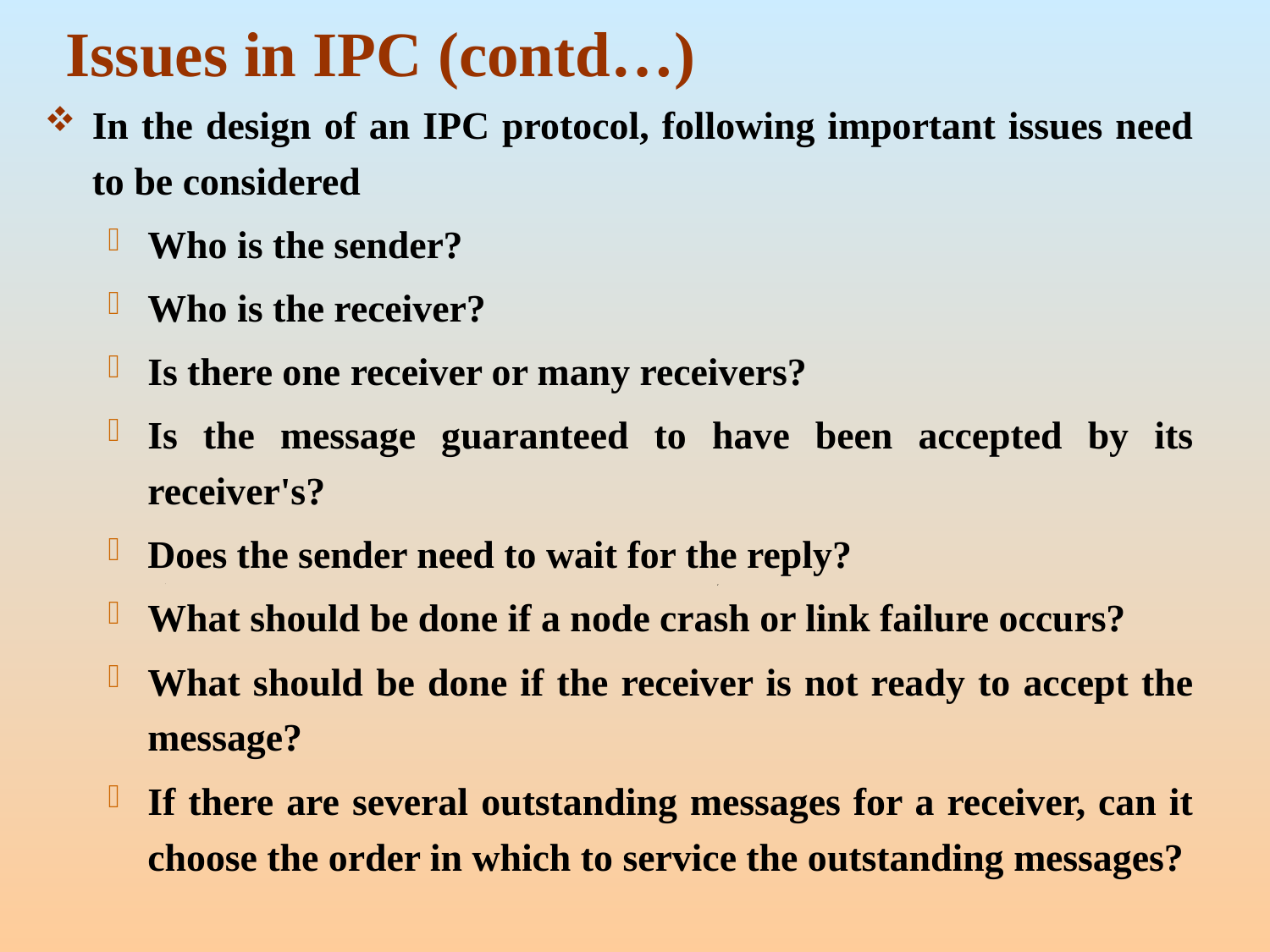

# Issues in IPC (contd…)
In the design of an IPC protocol, following important issues need to be considered
Who is the sender?
Who is the receiver?
Is there one receiver or many receivers?
Is the message guaranteed to have been accepted by its receiver's?
Does the sender need to wait for the reply?
What should be done if a node crash or link failure occurs?
What should be done if the receiver is not ready to accept the message?
If there are several outstanding messages for a receiver, can it choose the order in which to service the outstanding messages?